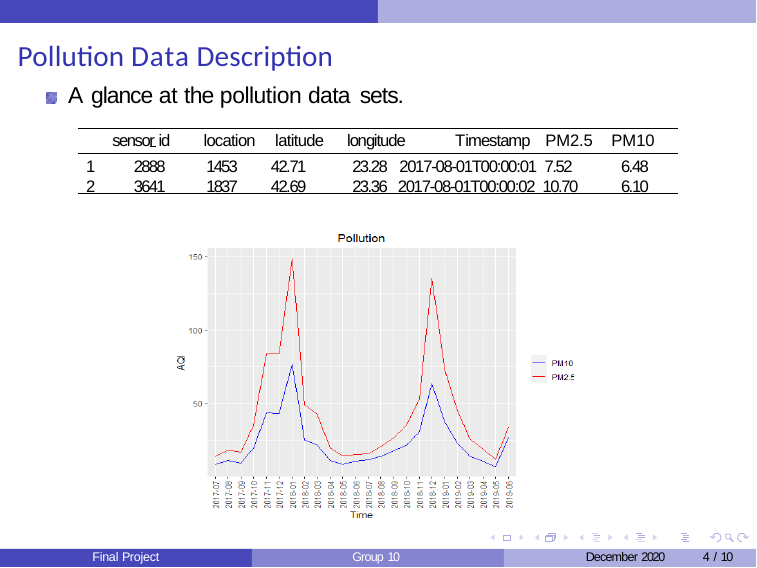

# Pollution Data Description
A glance at the pollution data sets.

  sensor id         location     latitude   longitude
Timestamp    PM2.5  PM10

6.48
6.10
23.28   2017-08-01T00:00:01 7.52
23.36   2017-08-01T00:00:02 10.70
1
2
2888
3641
1453	42.71
1837	42.69

Final Project
Group 10
December 2020
4 / 10